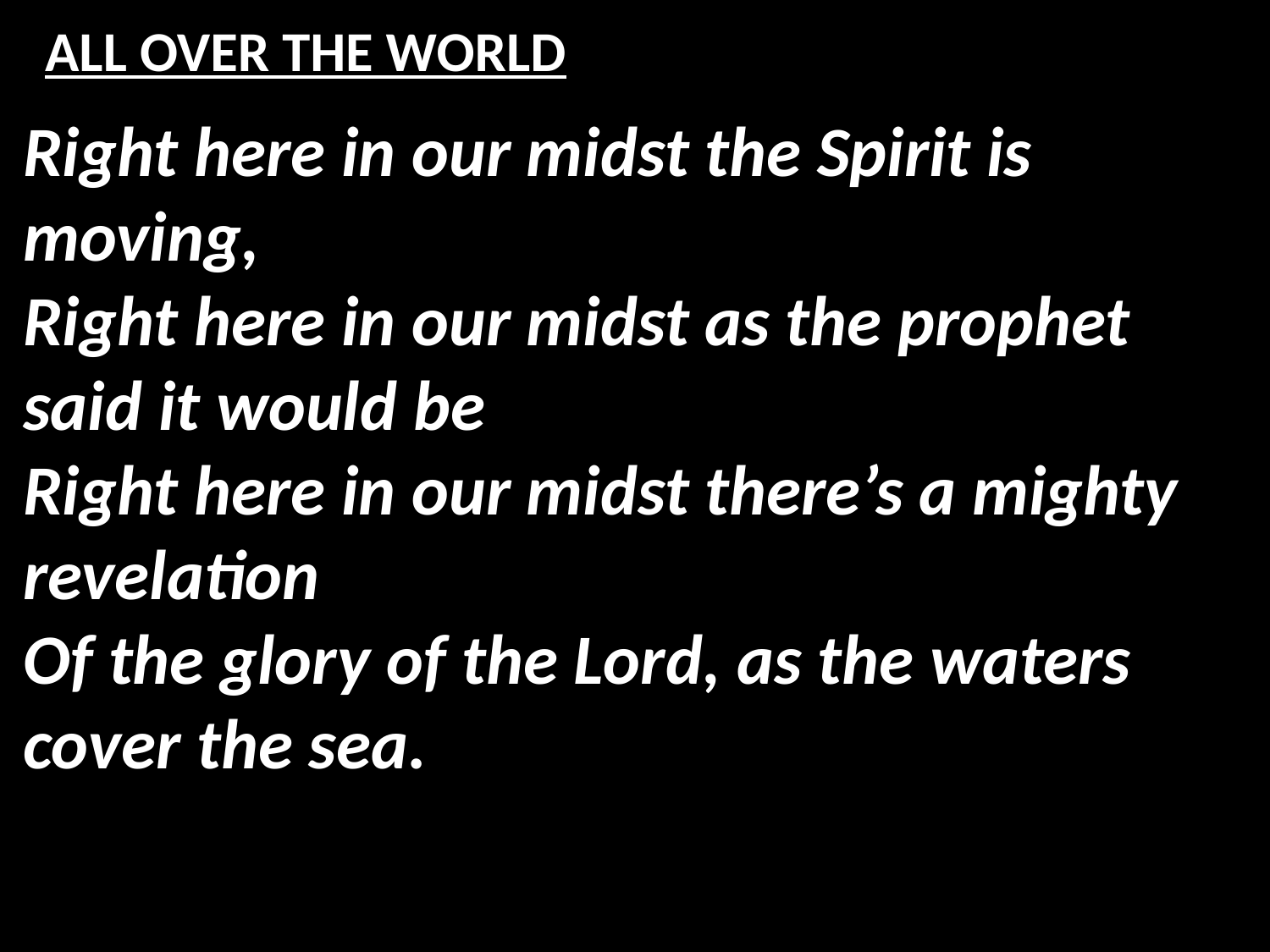

# ALL OVER THE WORLD
Right here in our midst the Spirit is moving,
Right here in our midst as the prophet said it would be
Right here in our midst there’s a mighty revelation
Of the glory of the Lord, as the waters cover the sea.